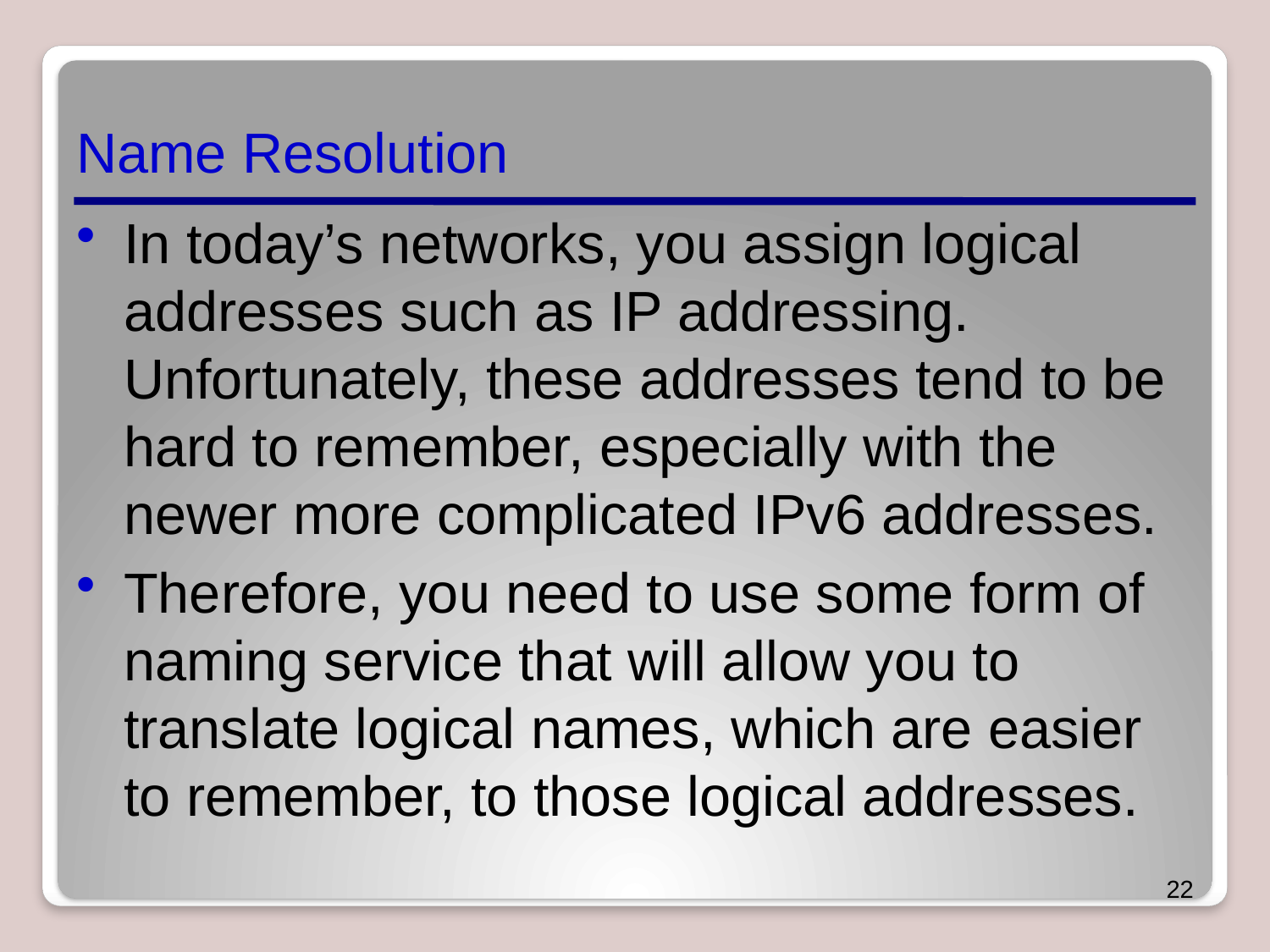

# Name Resolution
In today’s networks, you assign logical addresses such as IP addressing. Unfortunately, these addresses tend to be hard to remember, especially with the newer more complicated IPv6 addresses.
Therefore, you need to use some form of naming service that will allow you to translate logical names, which are easier to remember, to those logical addresses.

22